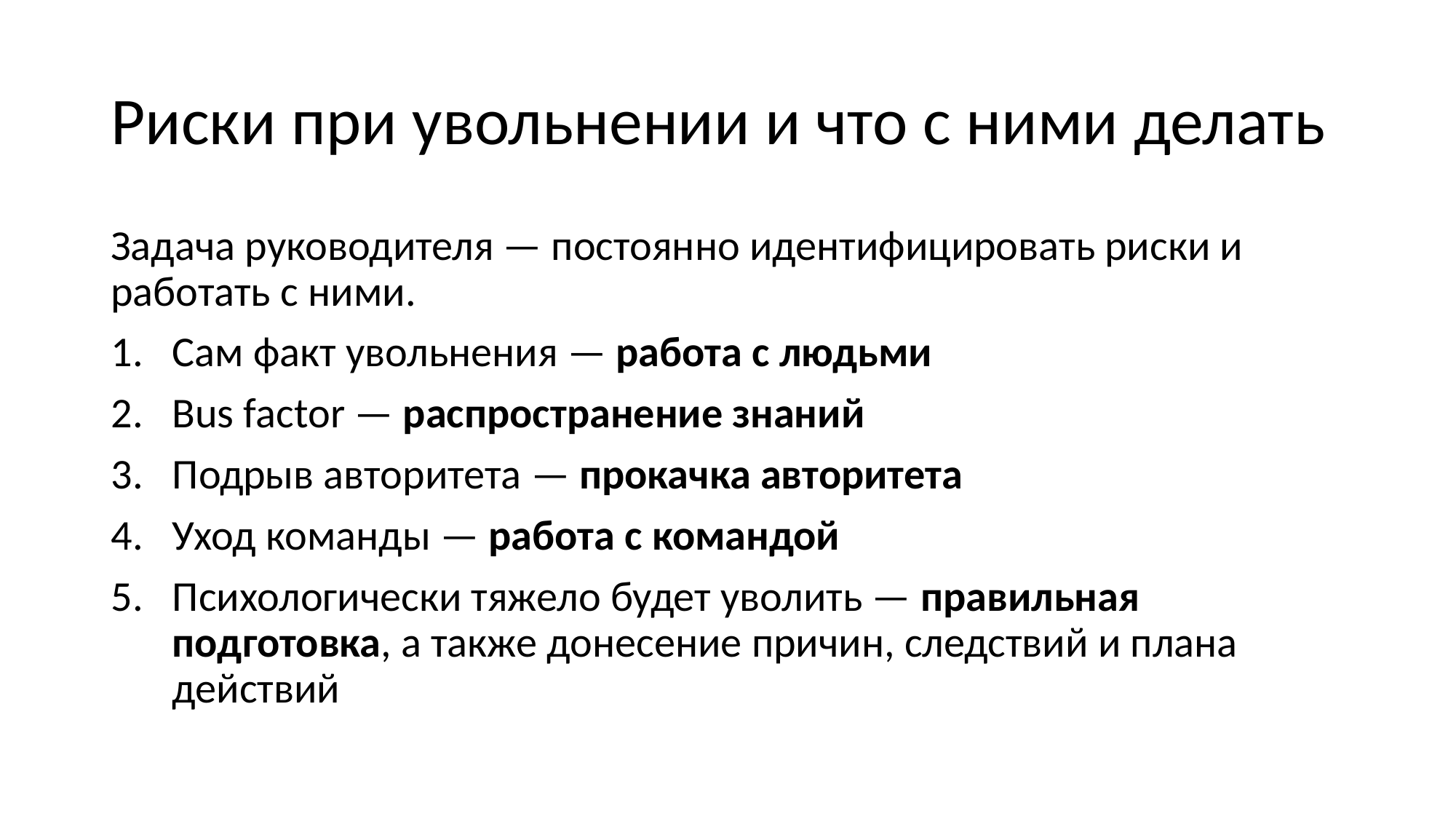

# Риски при увольнении и что с ними делать
Задача руководителя — постоянно идентифицировать риски и работать с ними.
Сам факт увольнения — работа с людьми
Bus factor — распространение знаний
Подрыв авторитета — прокачка авторитета
Уход команды — работа с командой
Психологически тяжело будет уволить — правильная подготовка, а также донесение причин, следствий и плана действий